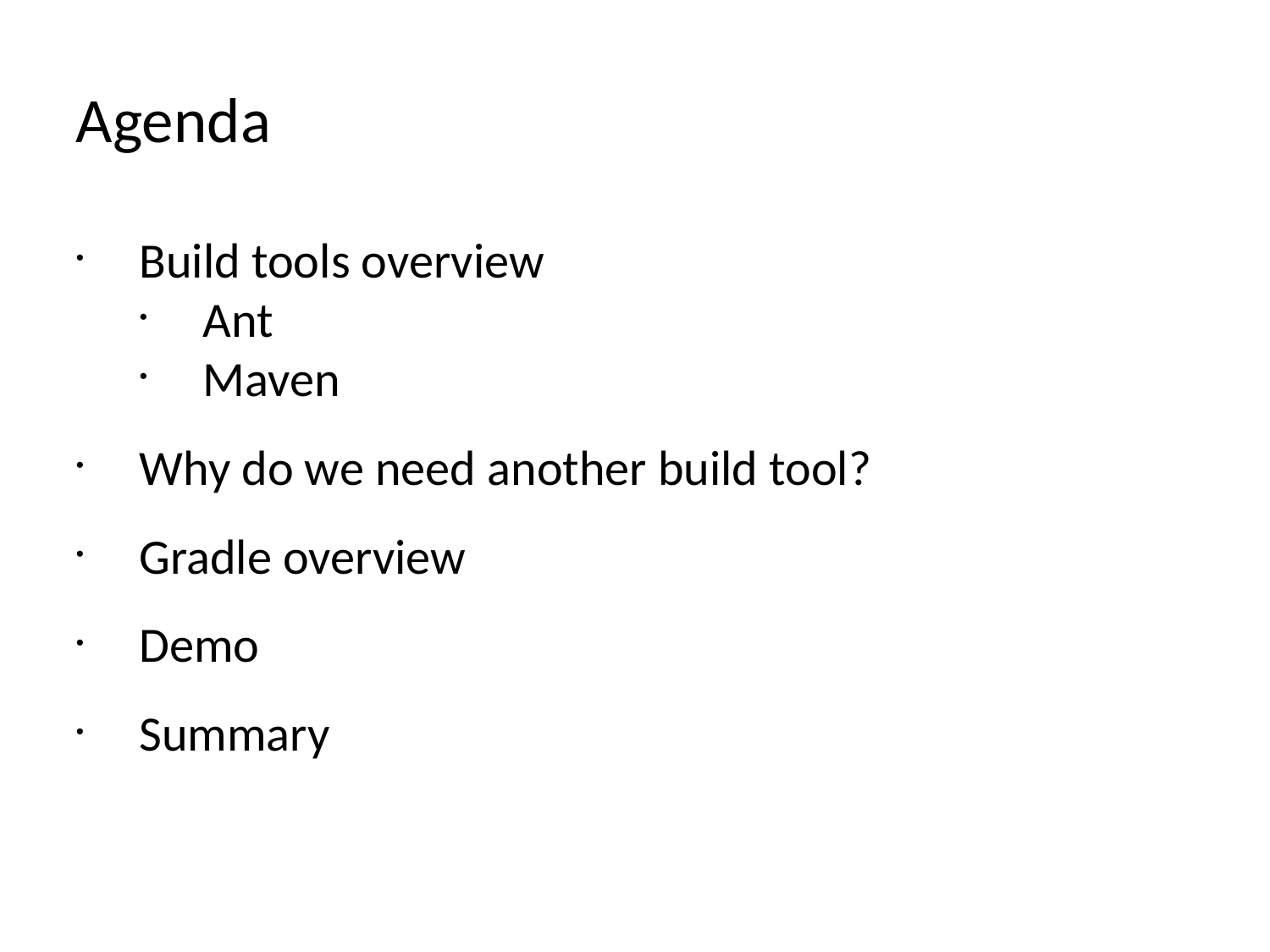

Agenda
Build tools overview
Ant
Maven

Why do we need another build tool?

Gradle overview

Demo

Summary